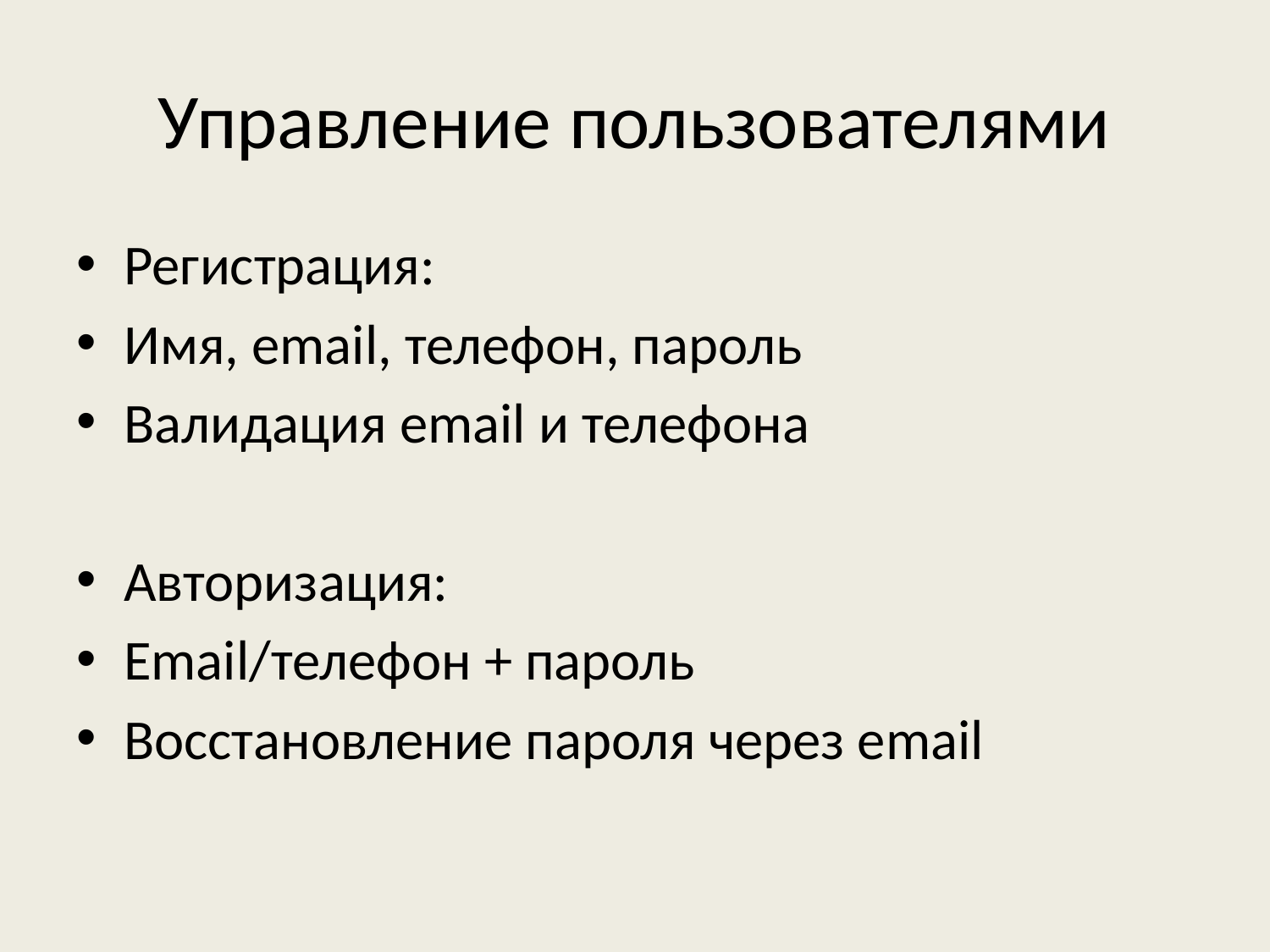

# Управление пользователями
Регистрация:
Имя, email, телефон, пароль
Валидация email и телефона

Авторизация:
Email/телефон + пароль
Восстановление пароля через email